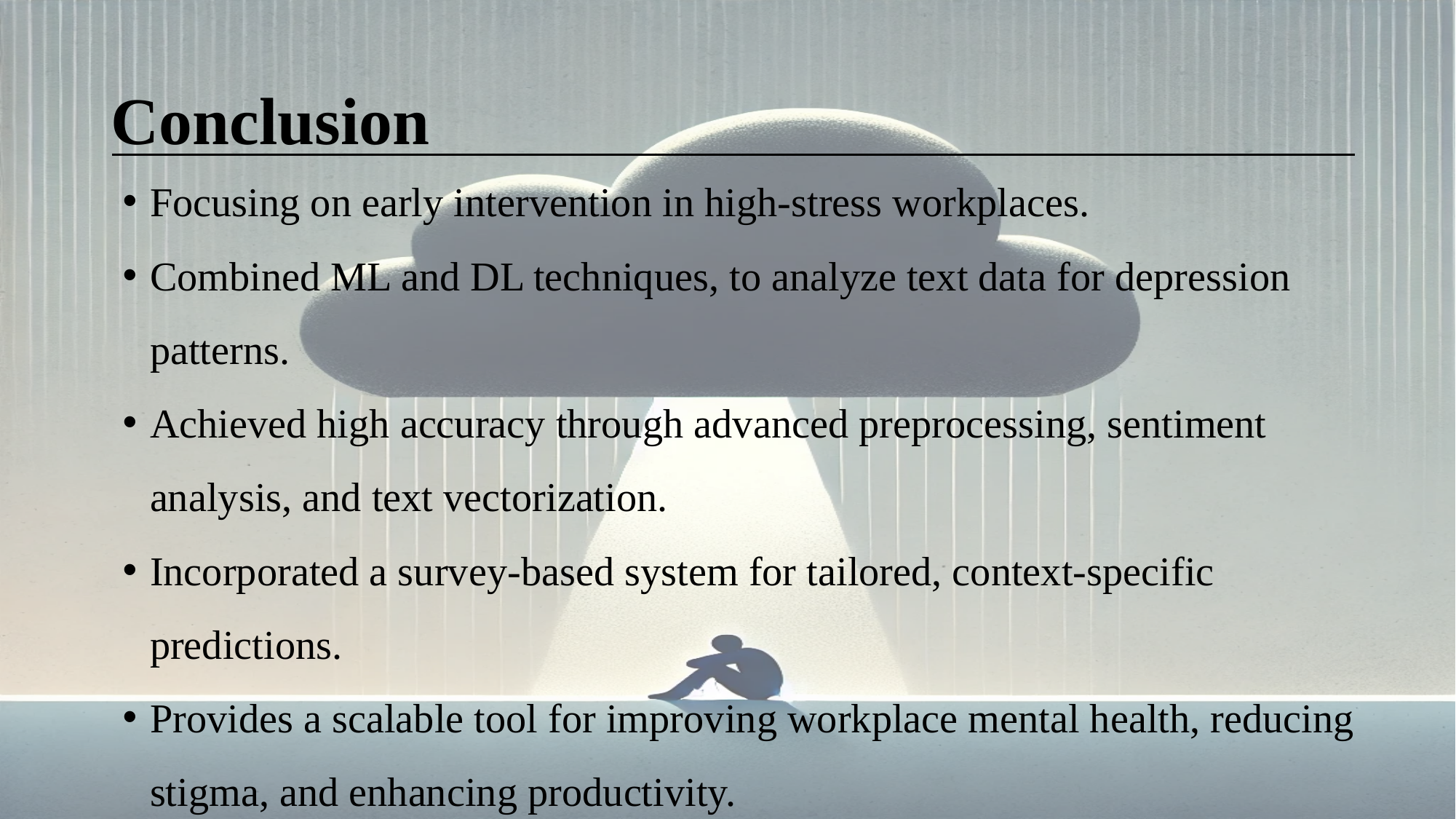

# Conclusion
Focusing on early intervention in high-stress workplaces.
Combined ML and DL techniques, to analyze text data for depression patterns.
Achieved high accuracy through advanced preprocessing, sentiment analysis, and text vectorization.
Incorporated a survey-based system for tailored, context-specific predictions.
Provides a scalable tool for improving workplace mental health, reducing stigma, and enhancing productivity.